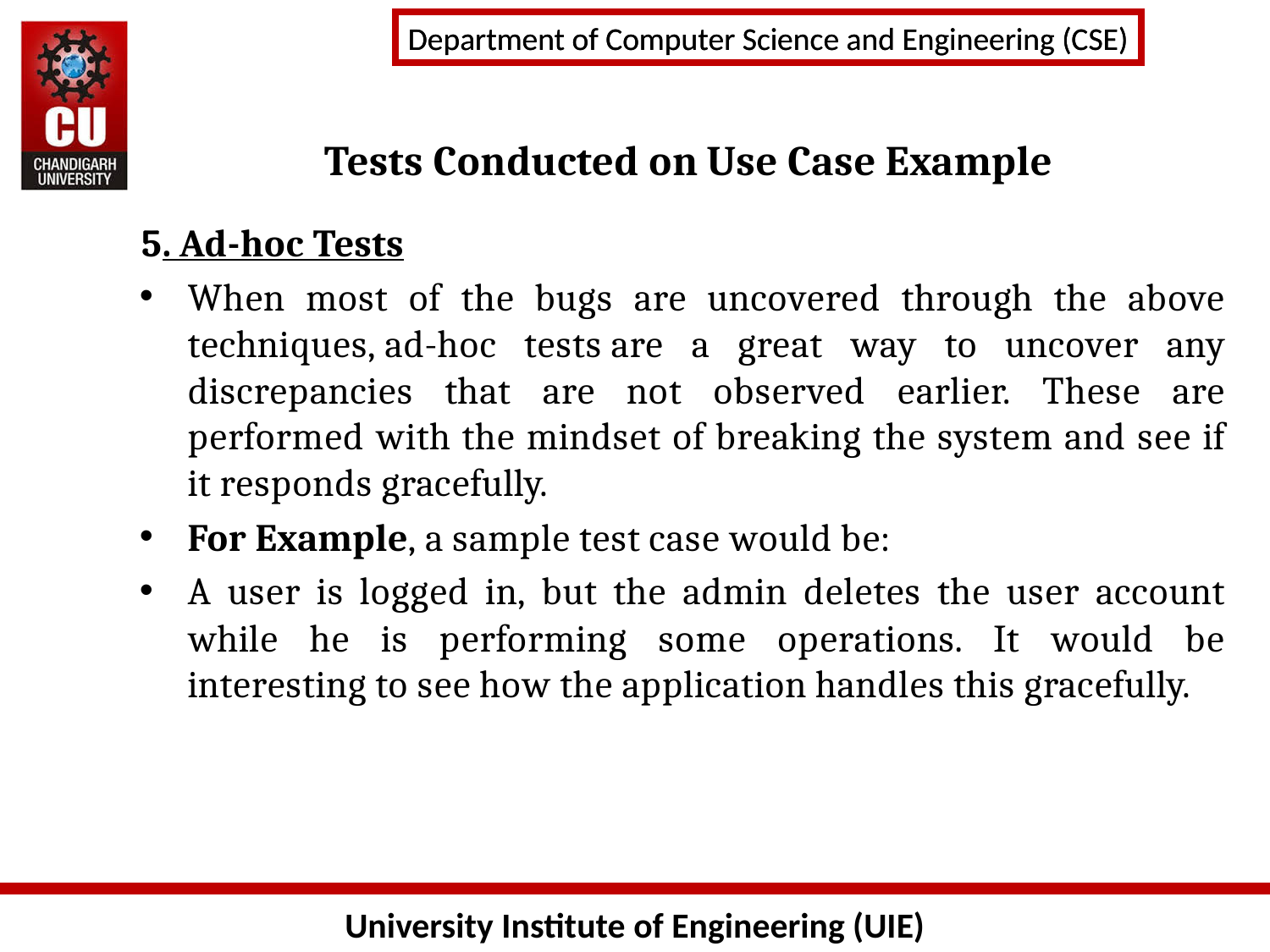

# Tests Conducted on Use Case Example
5. Ad-hoc Tests
When most of the bugs are uncovered through the above techniques, ad-hoc tests are a great way to uncover any discrepancies that are not observed earlier. These are performed with the mindset of breaking the system and see if it responds gracefully.
For Example, a sample test case would be:
A user is logged in, but the admin deletes the user account while he is performing some operations. It would be interesting to see how the application handles this gracefully.